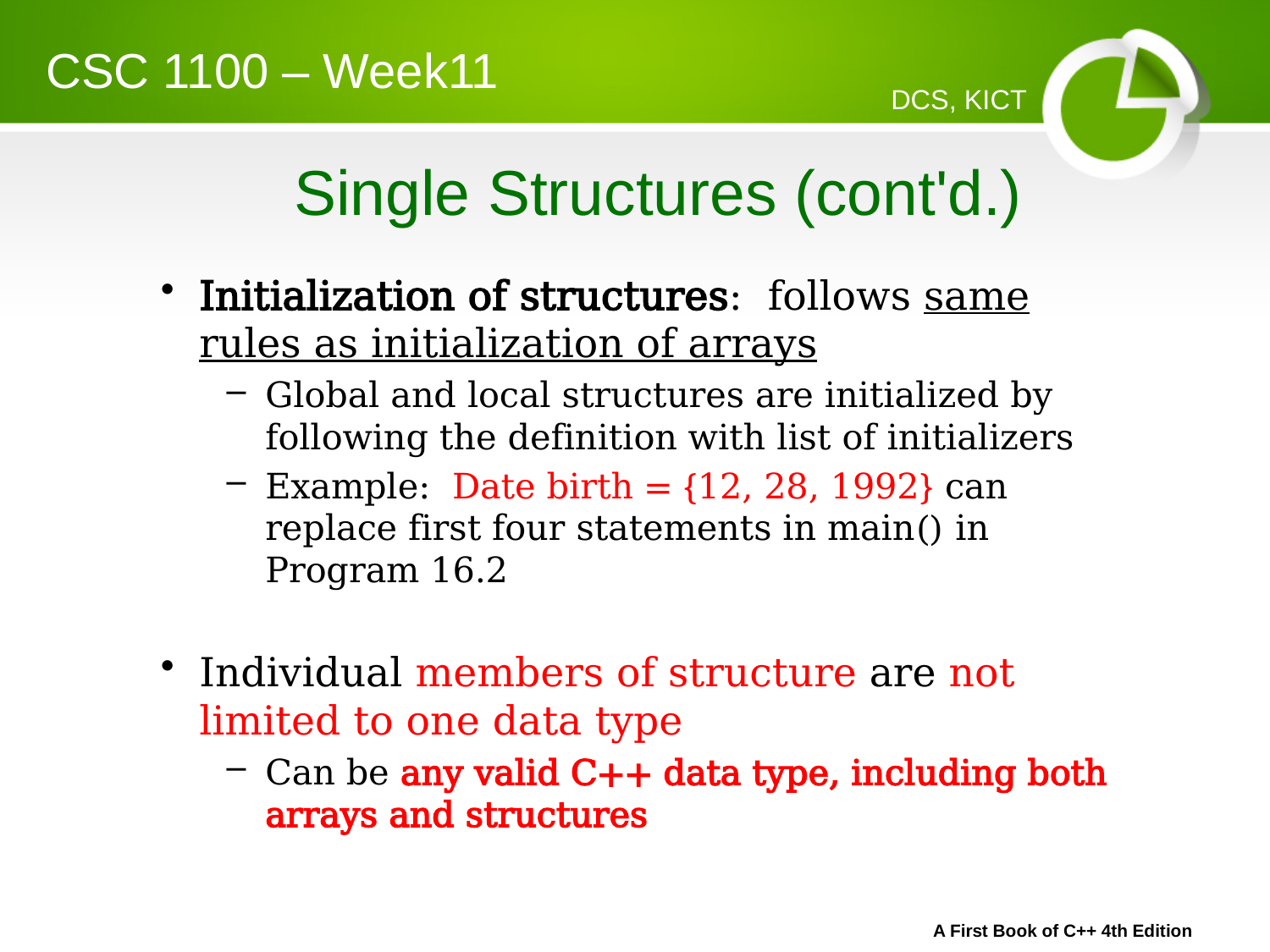

CSC 1100 – Week11
DCS, KICT
10
# Single Structures (cont'd.)
Initialization of structures:  follows same rules as initialization of arrays
Global and local structures are initialized by following the definition with list of initializers
Example:  Date birth = {12, 28, 1992} can replace first four statements in main() in Program 16.2

Individual members of structure are not limited to one data type
Can be any valid C++ data type, including both arrays and structures
A First Book of C++ 4th Edition